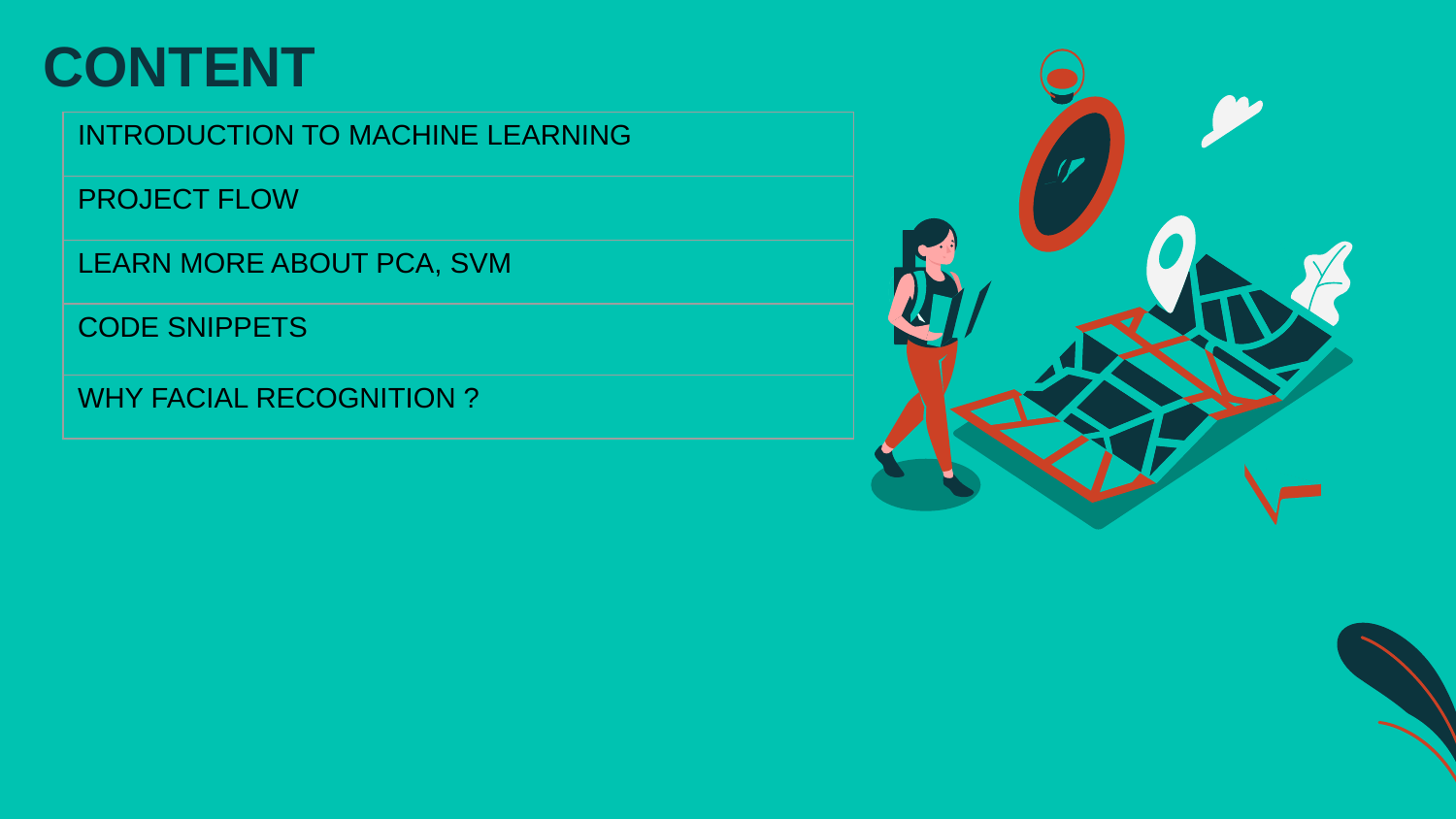

# CONTENT

| INTRODUCTION TO MACHINE LEARNING |
| --- |
| PROJECT FLOW |
| LEARN MORE ABOUT PCA, SVM |
| CODE SNIPPETS |
| WHY FACIAL RECOGNITION ? |

Mercury is the closest planet to the Sun and the smallest one in the Solar System—it’s only a bit larger than our Moon. The planet’s name has nothing to do with the liquid metal, since it was named after the Roman messenger god, Mercury